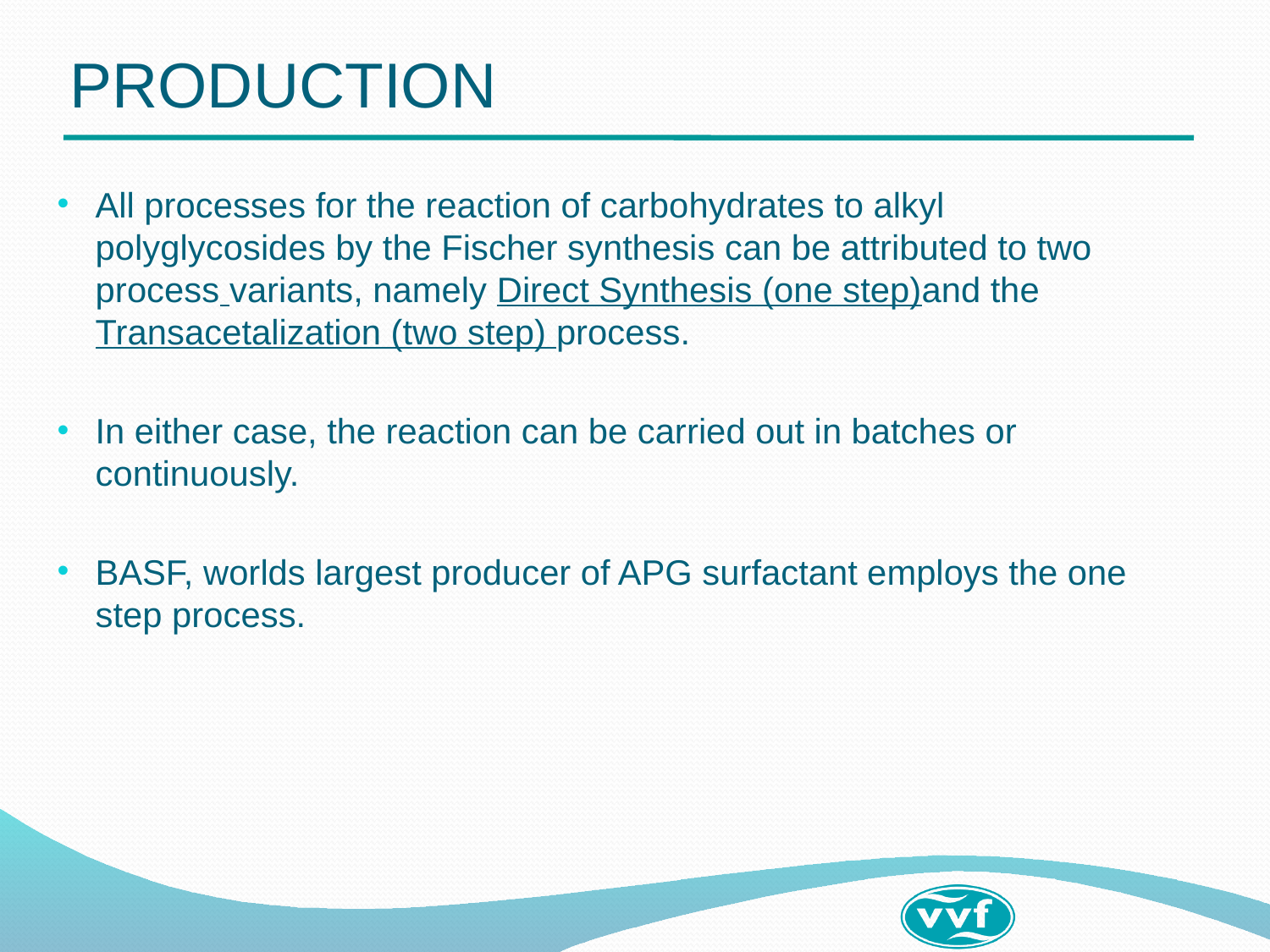

# PRODUCTION
All processes for the reaction of carbohydrates to alkyl polyglycosides by the Fischer synthesis can be attributed to two process variants, namely Direct Synthesis (one step)and the Transacetalization (two step) process.

In either case, the reaction can be carried out in batches or continuously.

BASF, worlds largest producer of APG surfactant employs the one step process.